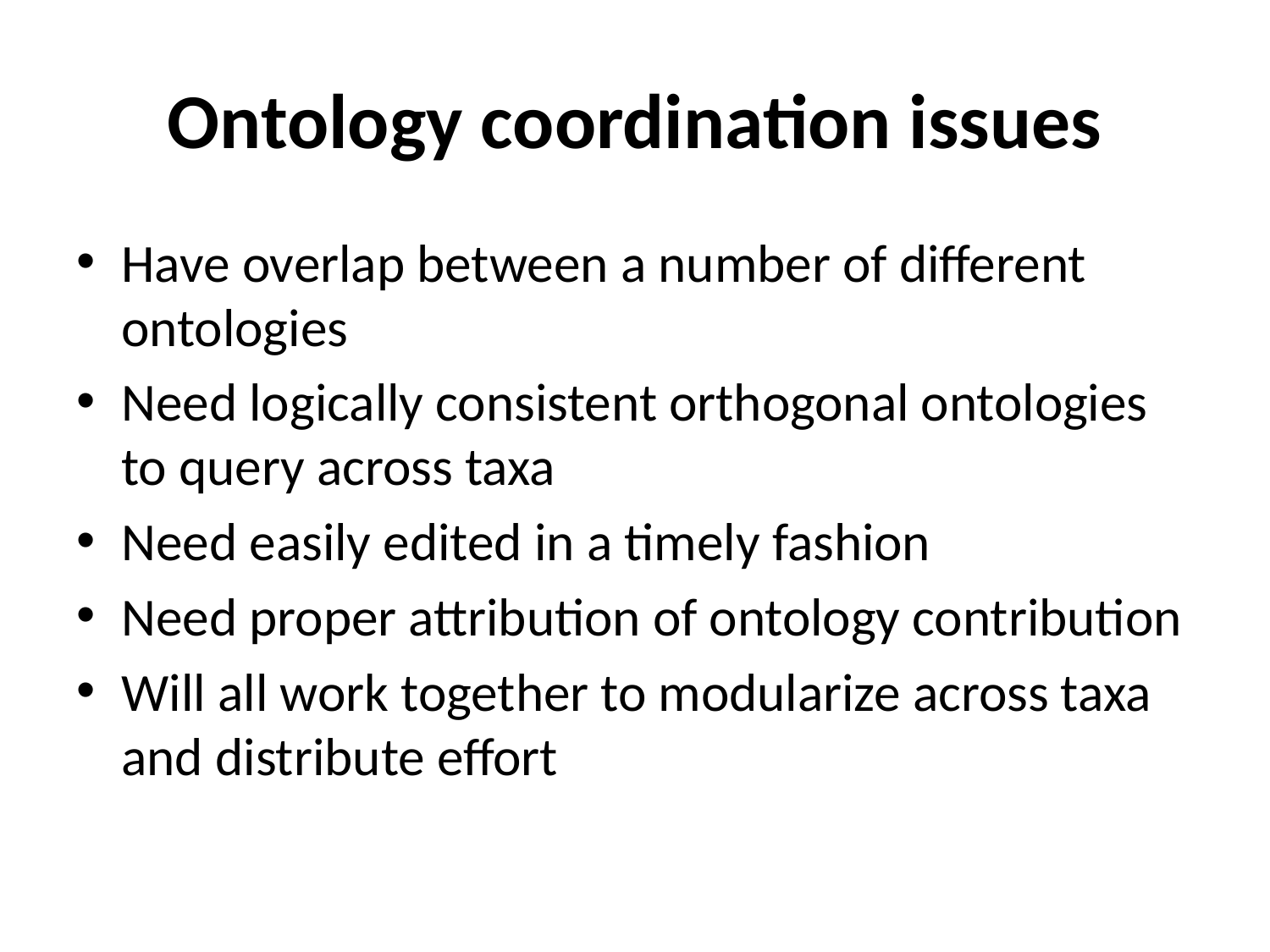

# Ontology coordination issues
Have overlap between a number of different ontologies
Need logically consistent orthogonal ontologies to query across taxa
Need easily edited in a timely fashion
Need proper attribution of ontology contribution
Will all work together to modularize across taxa and distribute effort